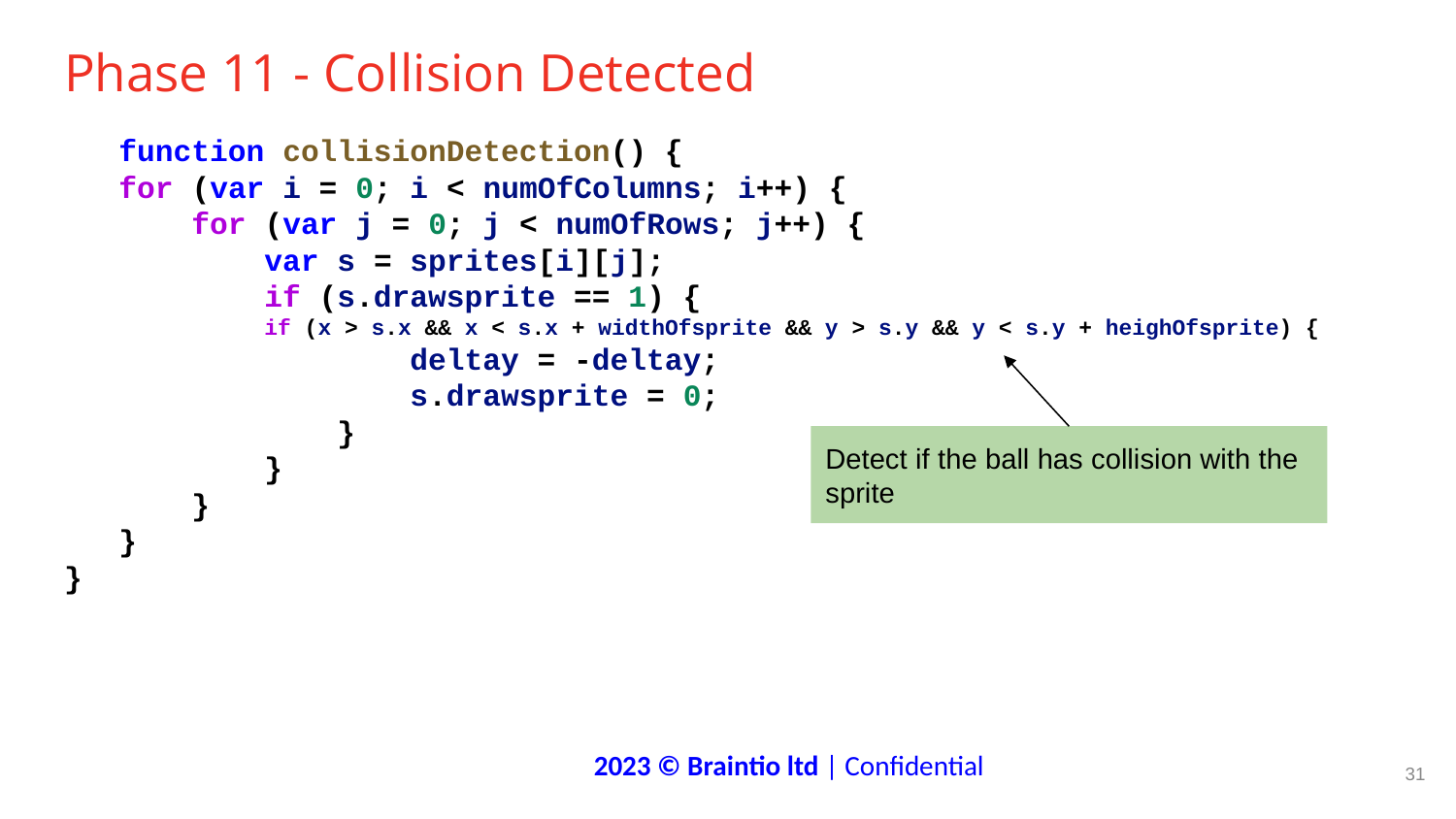

# Phase 11 - Collision Detected
   function collisionDetection() {
   for (var i = 0; i < numOfColumns; i++) {
       for (var j = 0; j < numOfRows; j++) {
           var s = sprites[i][j];
           if (s.drawsprite == 1) {
               if (x > s.x && x < s.x + widthOfsprite && y > s.y && y < s.y + heighOfsprite) {
                   deltay = -deltay;
                   s.drawsprite = 0;
               }
           }
       }
   }
}

Detect if the ball has collision with the sprite
31